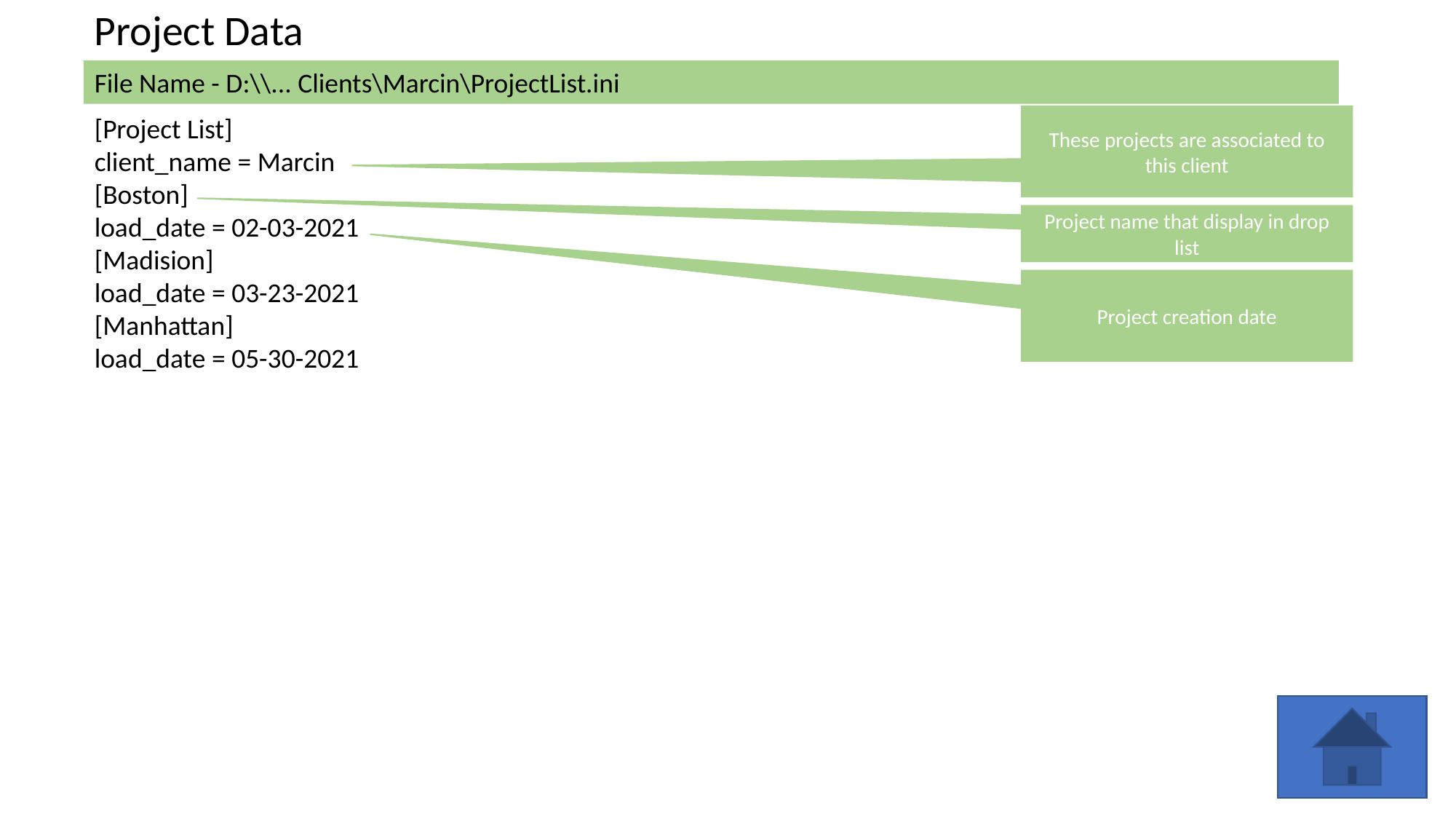

# Project Data
File Name - D:\\... Clients\Marcin\ProjectList.ini
[Project List]
client_name = Marcin
[Boston]
load_date = 02-03-2021
[Madision]
load_date = 03-23-2021
[Manhattan]
load_date = 05-30-2021
These projects are associated to this client
Project name that display in drop list
Project creation date